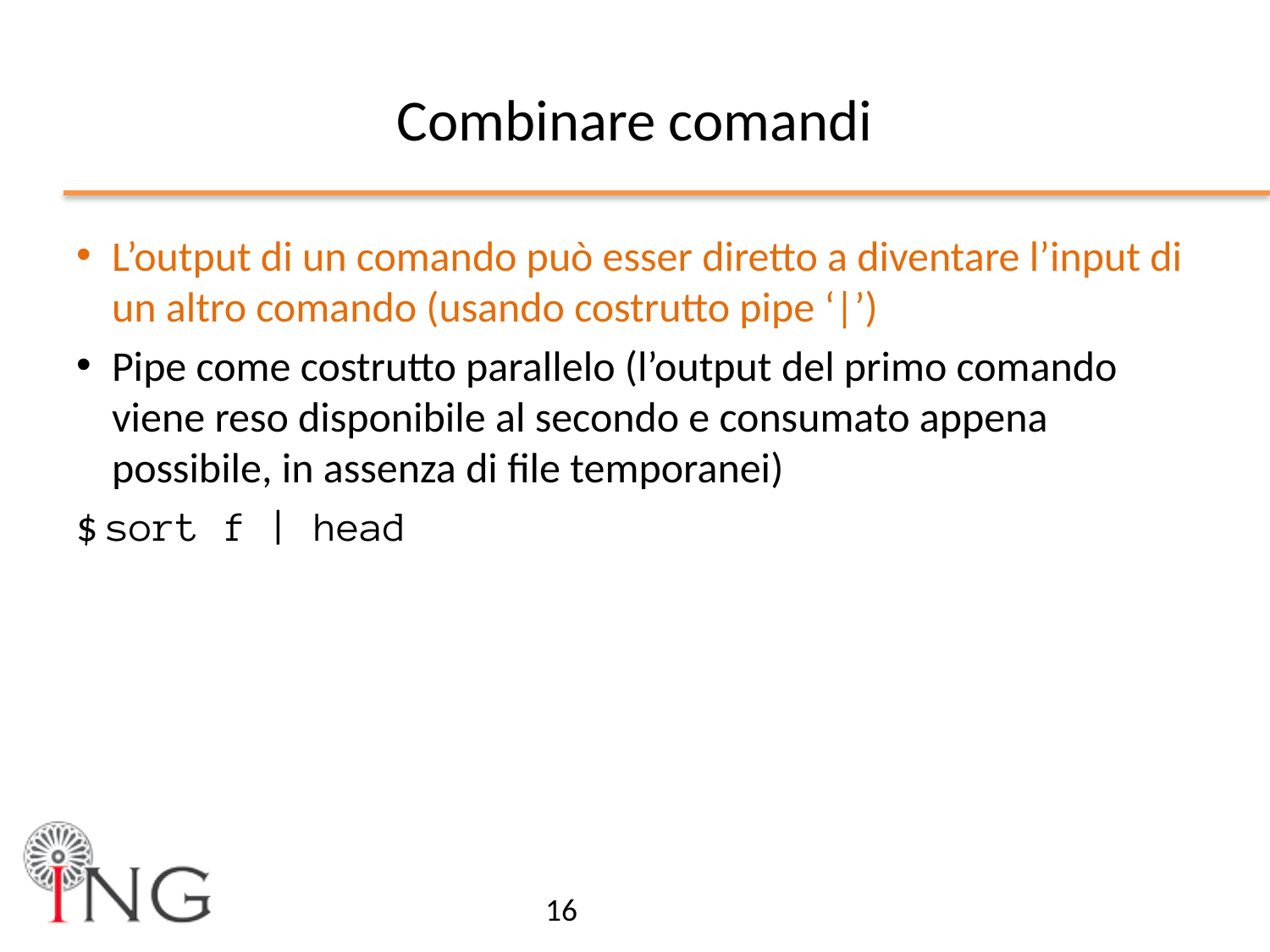

# Combinare comandi
L’output di un comando può esser diretto a diventare l’input di un altro comando (usando costrutto pipe ‘|’)
Pipe come costrutto parallelo (l’output del primo comando viene reso disponibile al secondo e consumato appena possibile, in assenza di file temporanei)
$ sort f | head

16